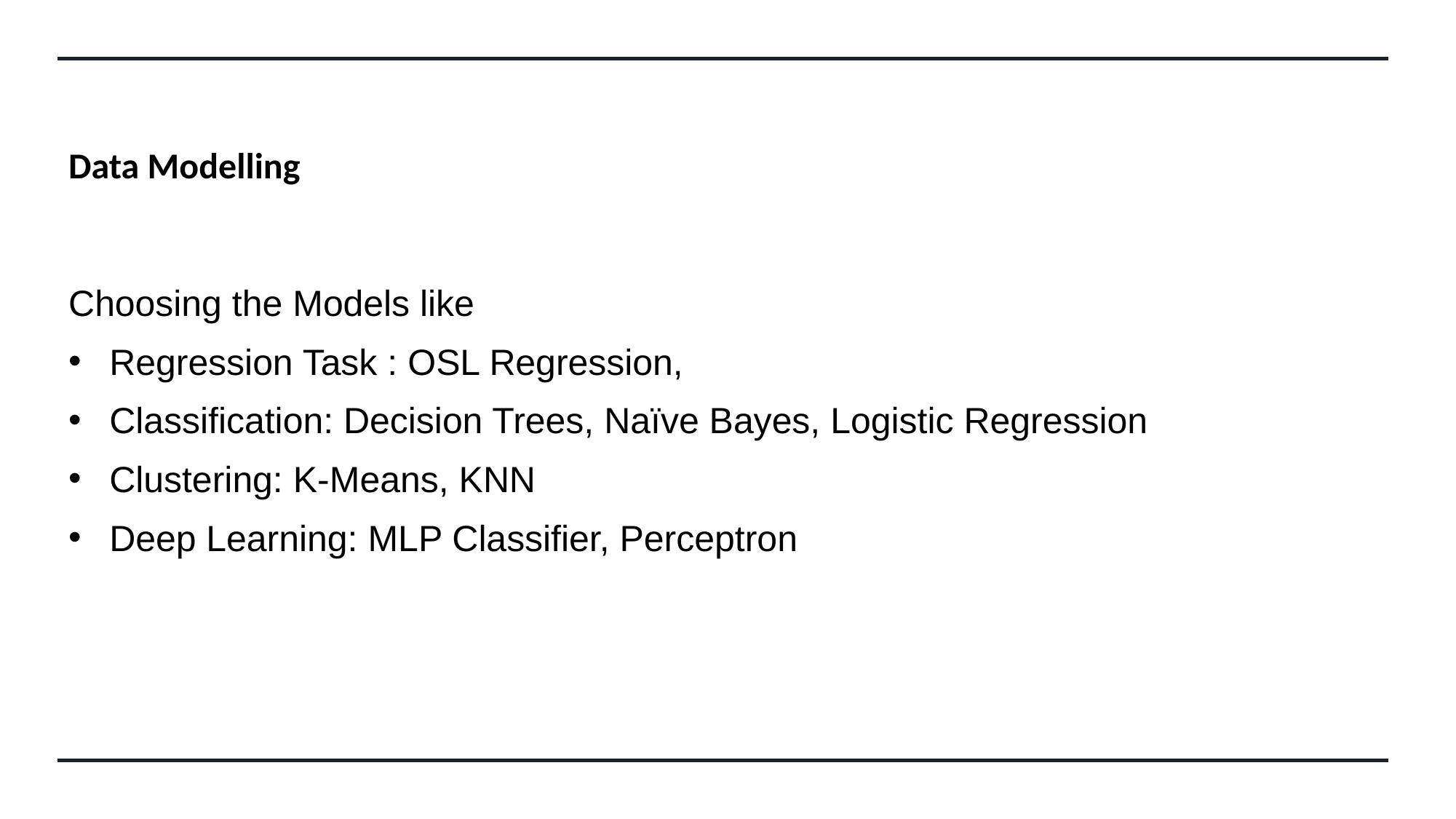

# Data Modelling
Choosing the Models like
Regression Task : OSL Regression,
Classification: Decision Trees, Naïve Bayes, Logistic Regression
Clustering: K-Means, KNN
Deep Learning: MLP Classifier, Perceptron